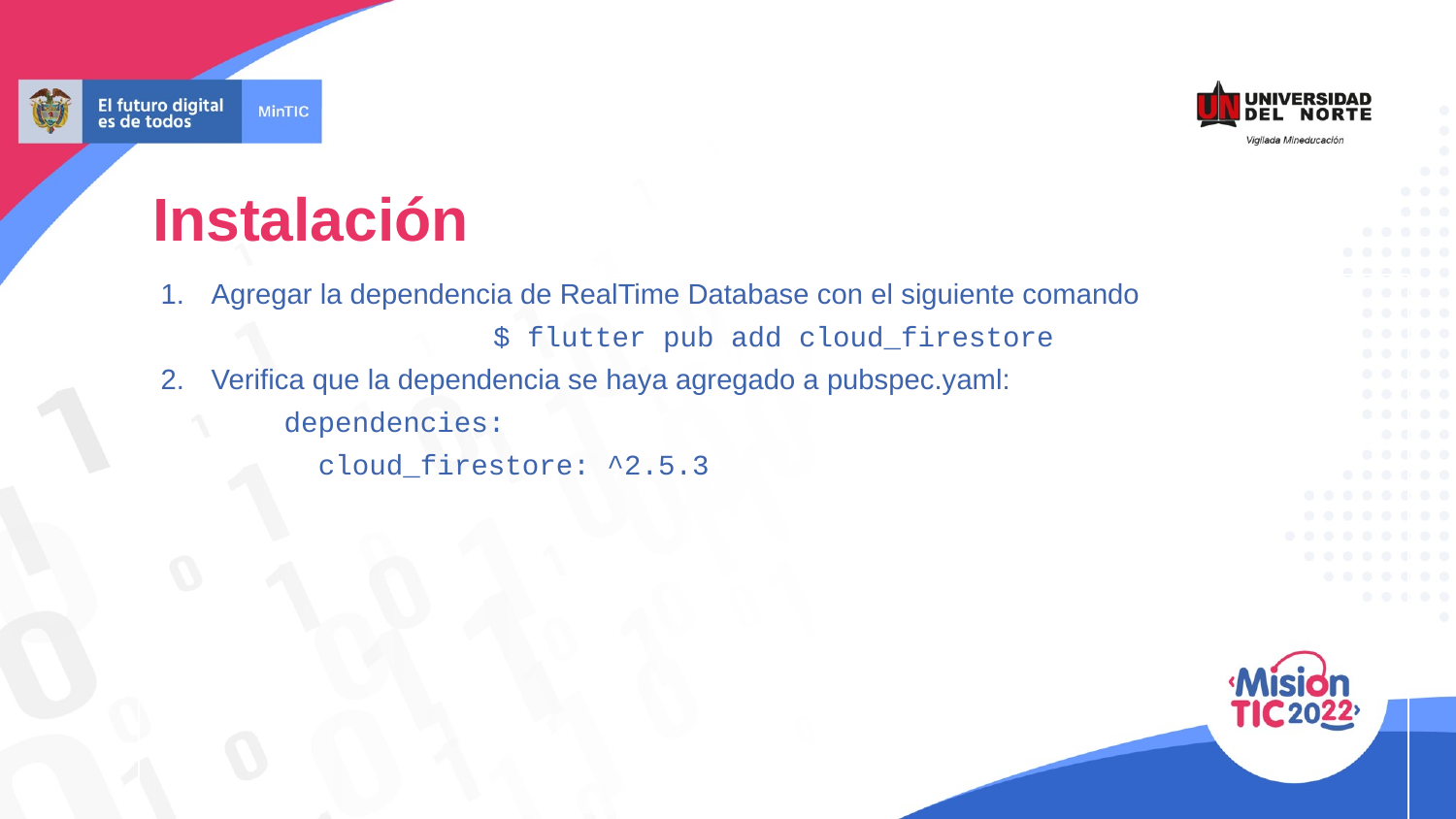

# Instalación
Agregar la dependencia de RealTime Database con el siguiente comando
$ flutter pub add cloud_firestore
Verifica que la dependencia se haya agregado a pubspec.yaml:
dependencies:
  cloud_firestore: ^2.5.3